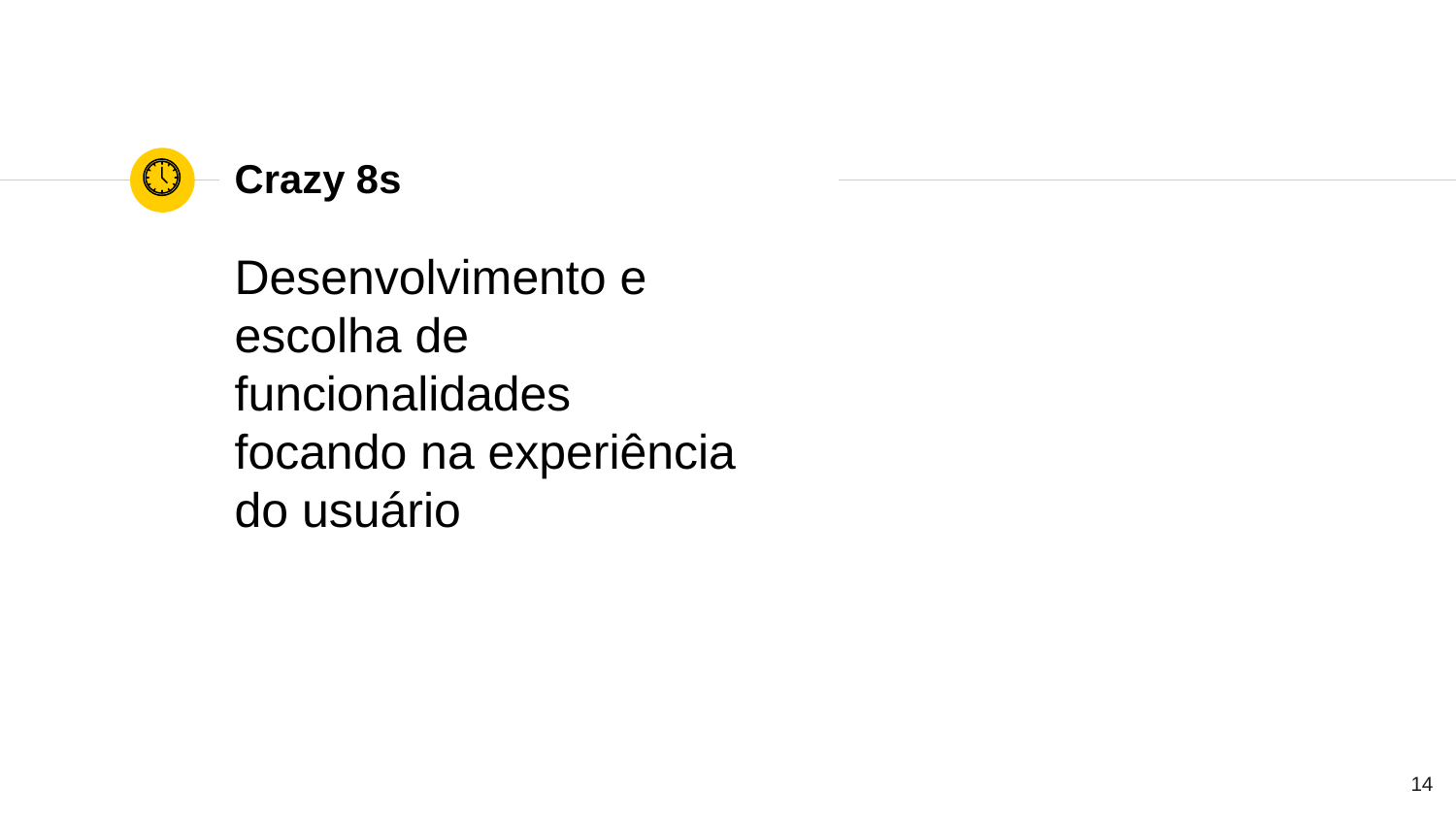

# Crazy 8s

Desenvolvimento e escolha de funcionalidades focando na experiência do usuário
14